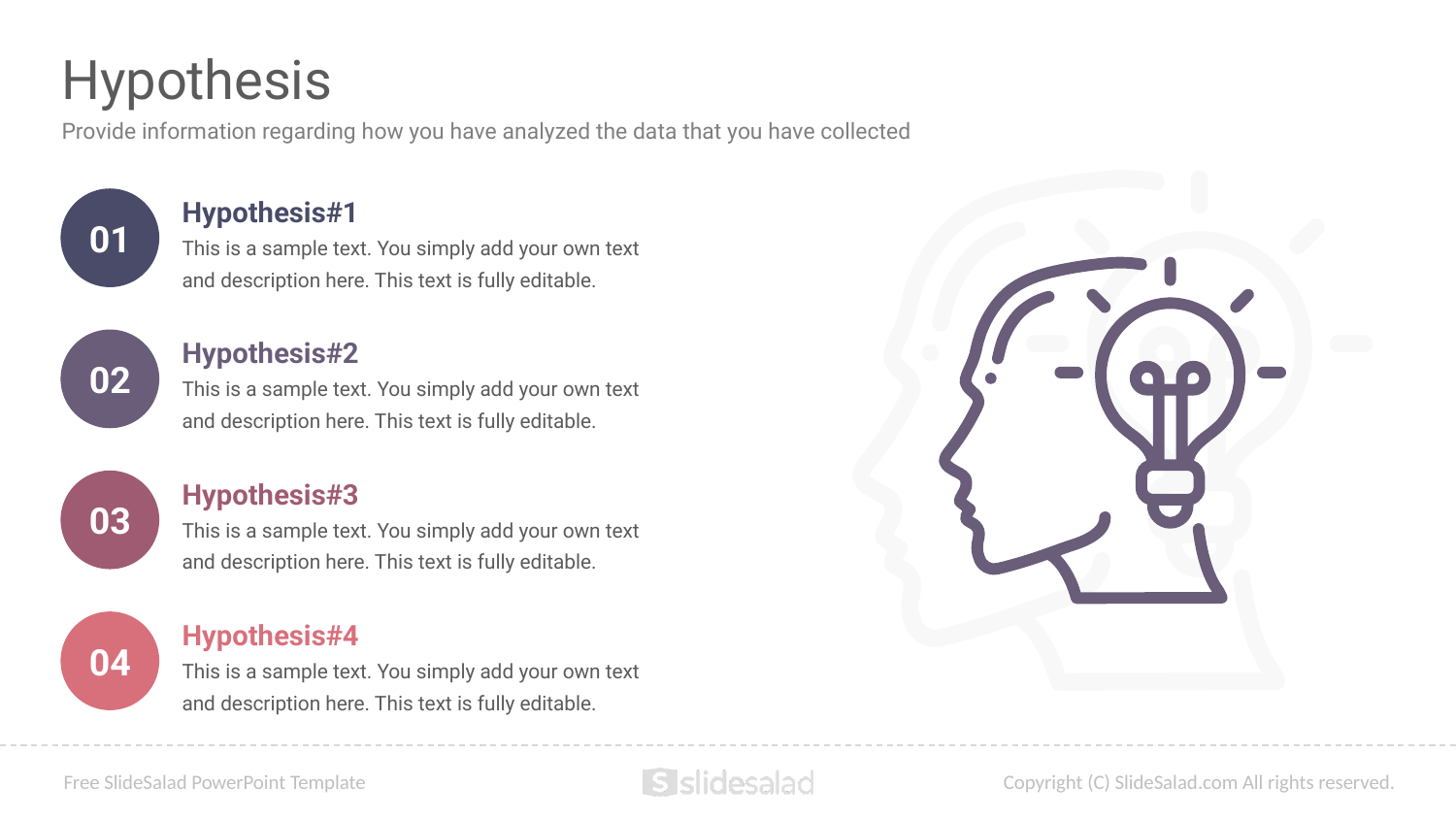

# Hypothesis
Provide information regarding how you have analyzed the data that you have collected

Hypothesis#1
This is a sample text. You simply add your own text and description here. This text is fully editable.
01

Hypothesis#2
This is a sample text. You simply add your own text and description here. This text is fully editable.
02
Hypothesis#3
This is a sample text. You simply add your own text and description here. This text is fully editable.
03
Hypothesis#4
This is a sample text. You simply add your own text and description here. This text is fully editable.
04